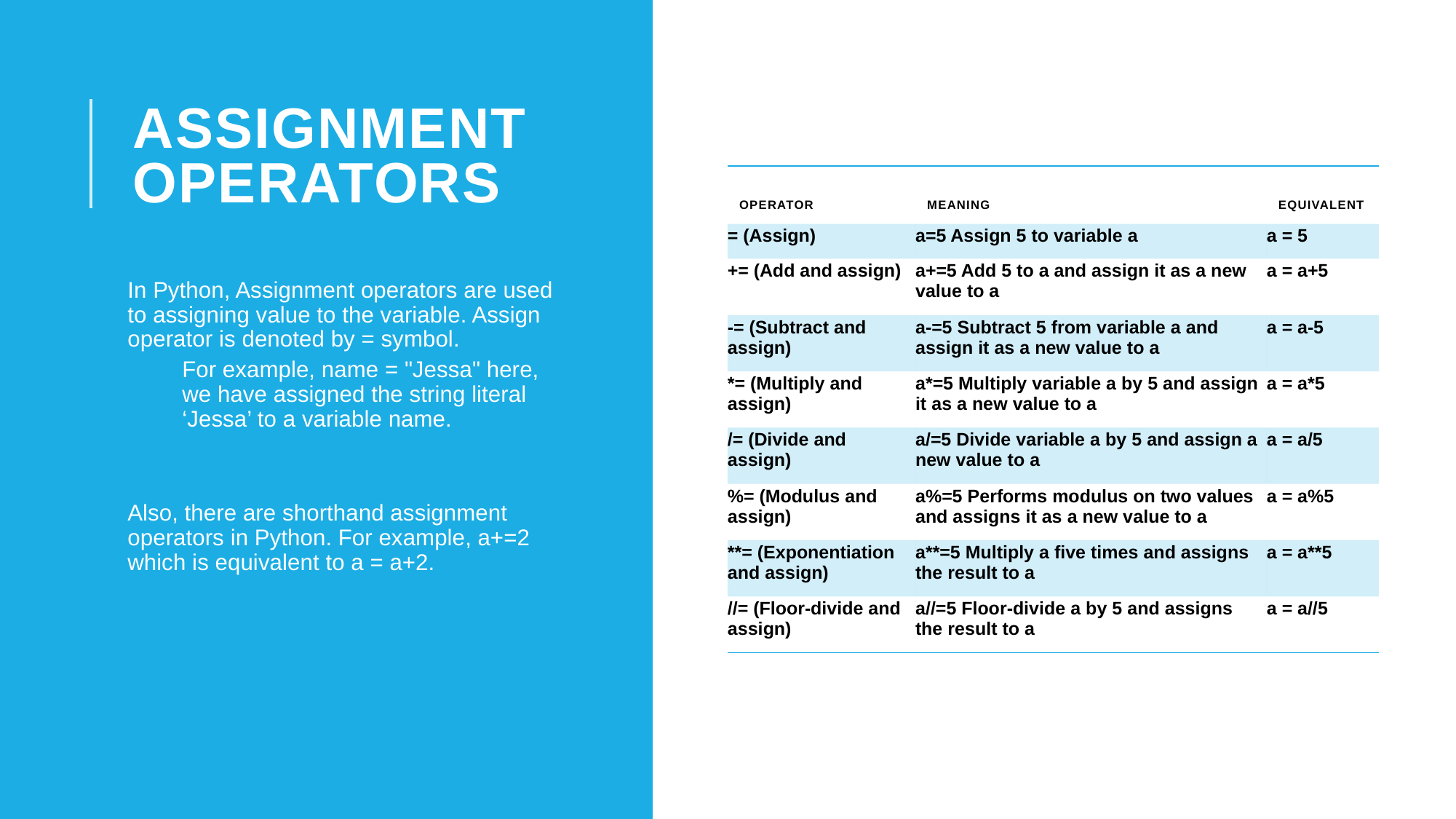

# ASSIGNMENT OPERATORS
| Operator | Meaning | Equivalent |
| --- | --- | --- |
| = (Assign) | a=5 Assign 5 to variable a | a = 5 |
| += (Add and assign) | a+=5 Add 5 to a and assign it as a new value to a | a = a+5 |
| -= (Subtract and assign) | a-=5 Subtract 5 from variable a and assign it as a new value to a | a = a-5 |
| \*= (Multiply and assign) | a\*=5 Multiply variable a by 5 and assign it as a new value to a | a = a\*5 |
| /= (Divide and assign) | a/=5 Divide variable a by 5 and assign a new value to a | a = a/5 |
| %= (Modulus and assign) | a%=5 Performs modulus on two values and assigns it as a new value to a | a = a%5 |
| \*\*= (Exponentiation and assign) | a\*\*=5 Multiply a five times and assigns the result to a | a = a\*\*5 |
| //= (Floor-divide and assign) | a//=5 Floor-divide a by 5 and assigns the result to a | a = a//5 |
In Python, Assignment operators are used to assigning value to the variable. Assign operator is denoted by = symbol.
For example, name = "Jessa" here, we have assigned the string literal ‘Jessa’ to a variable name.

Also, there are shorthand assignment operators in Python. For example, a+=2 which is equivalent to a = a+2.